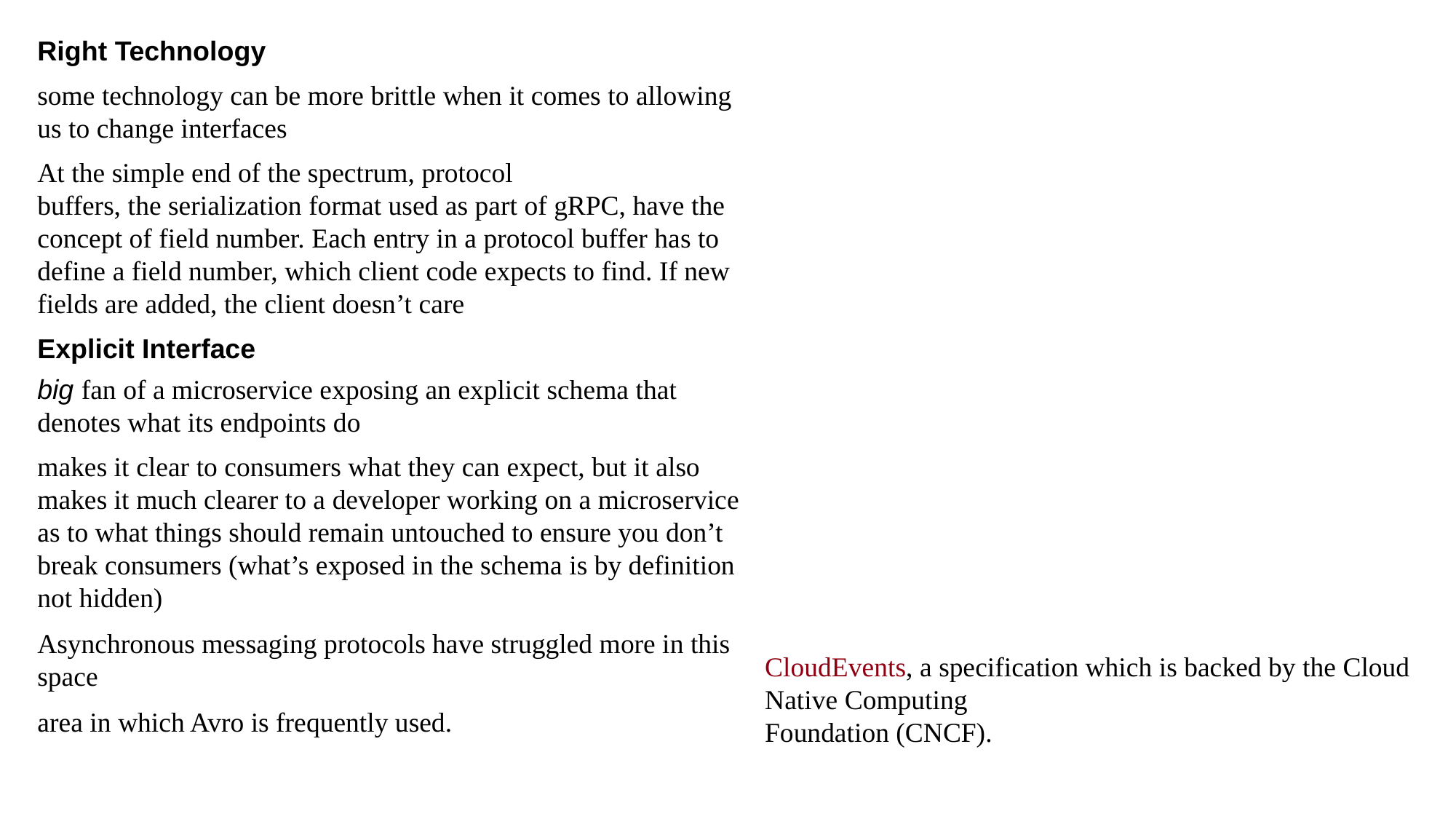

Right Technology
some technology can be more brittle when it comes to allowing us to change interfaces
At the simple end of the spectrum, protocol
buffers, the serialization format used as part of gRPC, have the concept of field number. Each entry in a protocol buffer has to define a field number, which client code expects to find. If new fields are added, the client doesn’t care
Explicit Interface
big fan of a microservice exposing an explicit schema that denotes what its endpoints do
makes it clear to consumers what they can expect, but it also makes it much clearer to a developer working on a microservice as to what things should remain untouched to ensure you don’t break consumers (what’s exposed in the schema is by definition not hidden)
Asynchronous messaging protocols have struggled more in this space
CloudEvents, a specification which is backed by the Cloud Native Computing
Foundation (CNCF).
area in which Avro is frequently used.